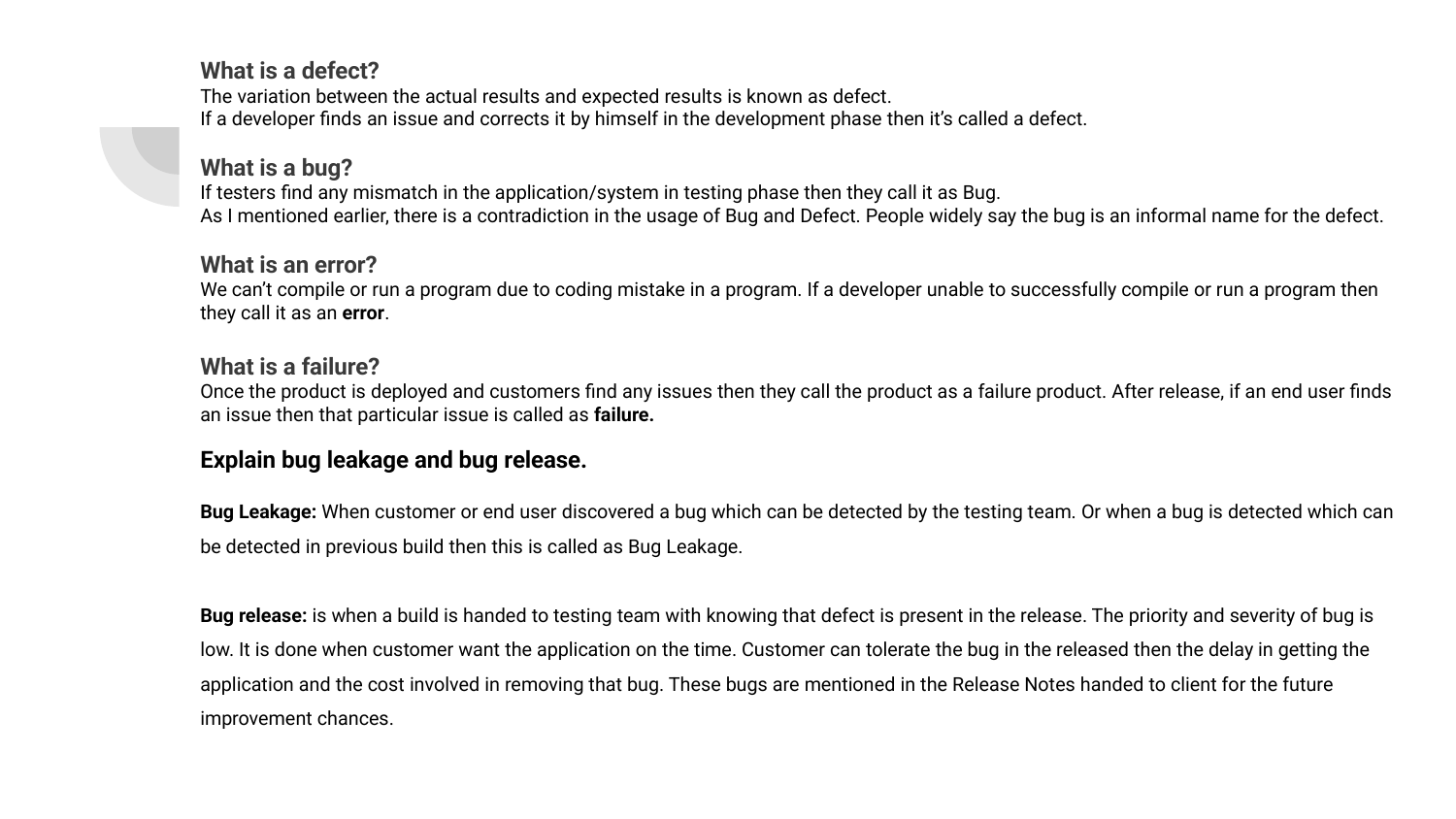

What is a defect?
The variation between the actual results and expected results is known as defect.
If a developer finds an issue and corrects it by himself in the development phase then it’s called a defect.

What is a bug?
If testers find any mismatch in the application/system in testing phase then they call it as Bug.
As I mentioned earlier, there is a contradiction in the usage of Bug and Defect. People widely say the bug is an informal name for the defect.

What is an error?
We can’t compile or run a program due to coding mistake in a program. If a developer unable to successfully compile or run a program then they call it as an error.

What is a failure?
Once the product is deployed and customers find any issues then they call the product as a failure product. After release, if an end user finds an issue then that particular issue is called as failure.
Explain bug leakage and bug release.
Bug Leakage: When customer or end user discovered a bug which can be detected by the testing team. Or when a bug is detected which can be detected in previous build then this is called as Bug Leakage.

Bug release: is when a build is handed to testing team with knowing that defect is present in the release. The priority and severity of bug is low. It is done when customer want the application on the time. Customer can tolerate the bug in the released then the delay in getting the application and the cost involved in removing that bug. These bugs are mentioned in the Release Notes handed to client for the future improvement chances.